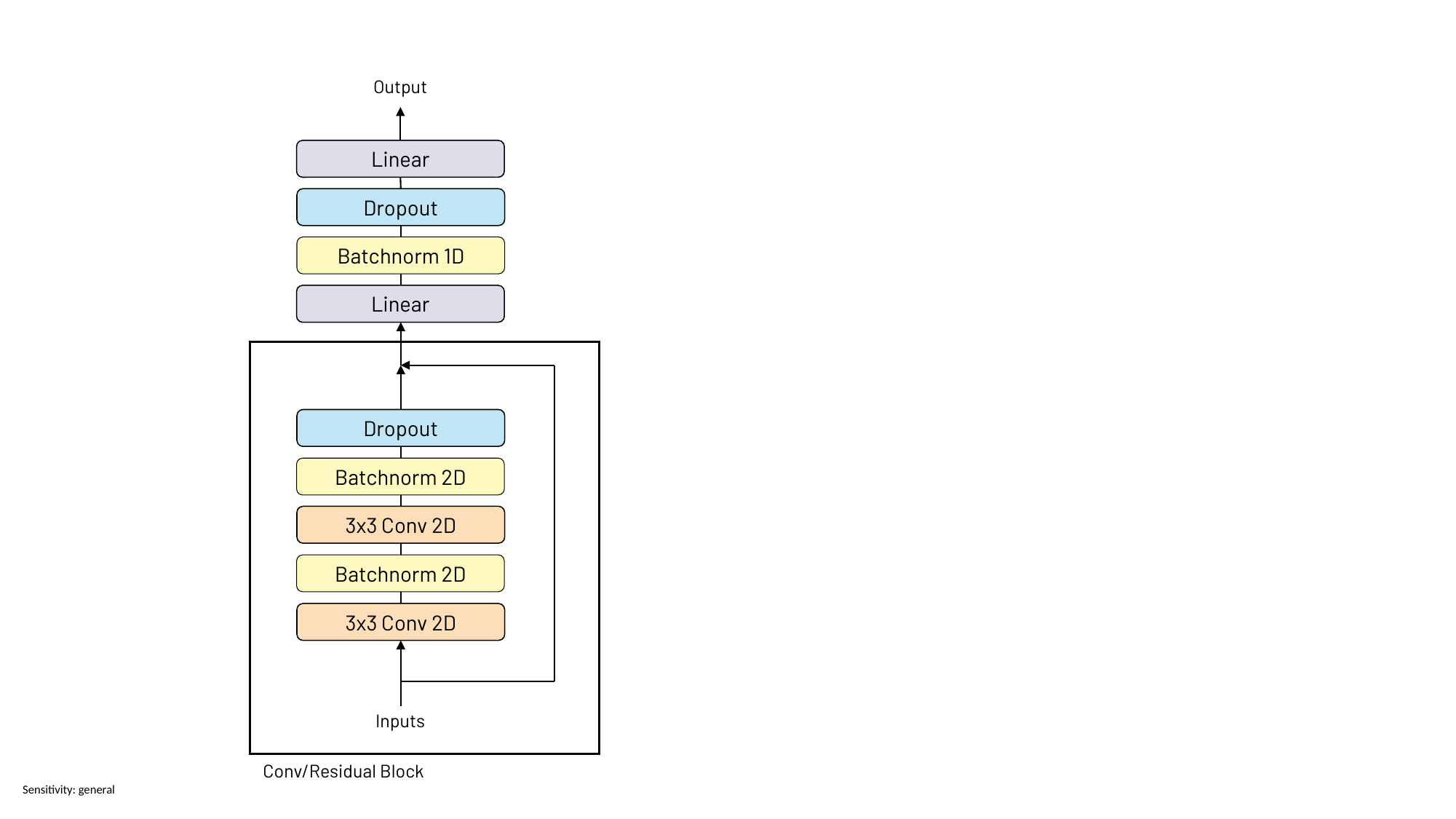

Output
Linear
Dropout
Batchnorm 1D
Linear

Dropout
Batchnorm 2D
3x3 Conv 2D
Batchnorm 2D
3x3 Conv 2D
Inputs
Conv/Residual Block